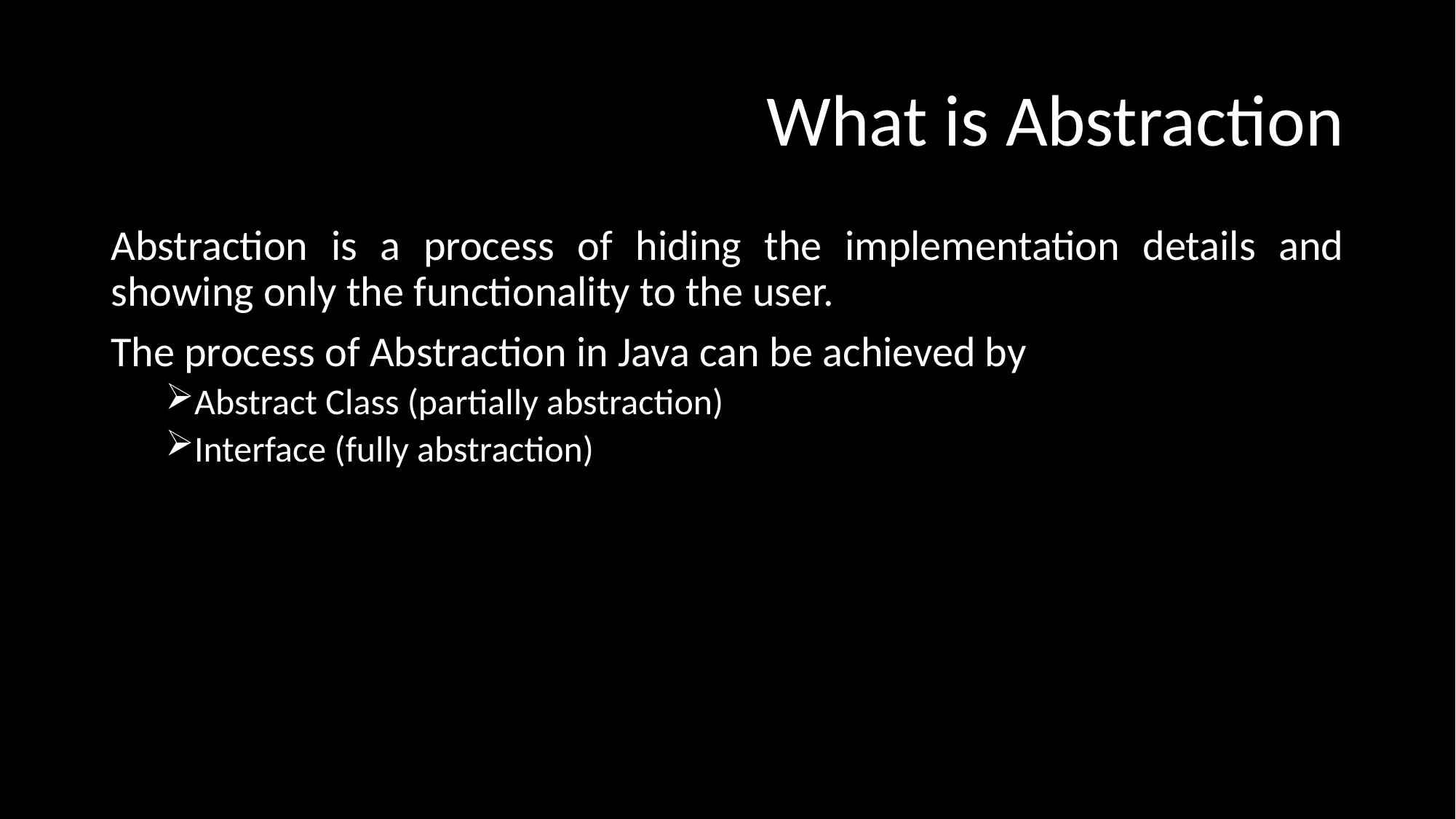

# What is Abstraction
Abstraction is a process of hiding the implementation details and showing only the functionality to the user.
The process of Abstraction in Java can be achieved by
Abstract Class (partially abstraction)
Interface (fully abstraction)